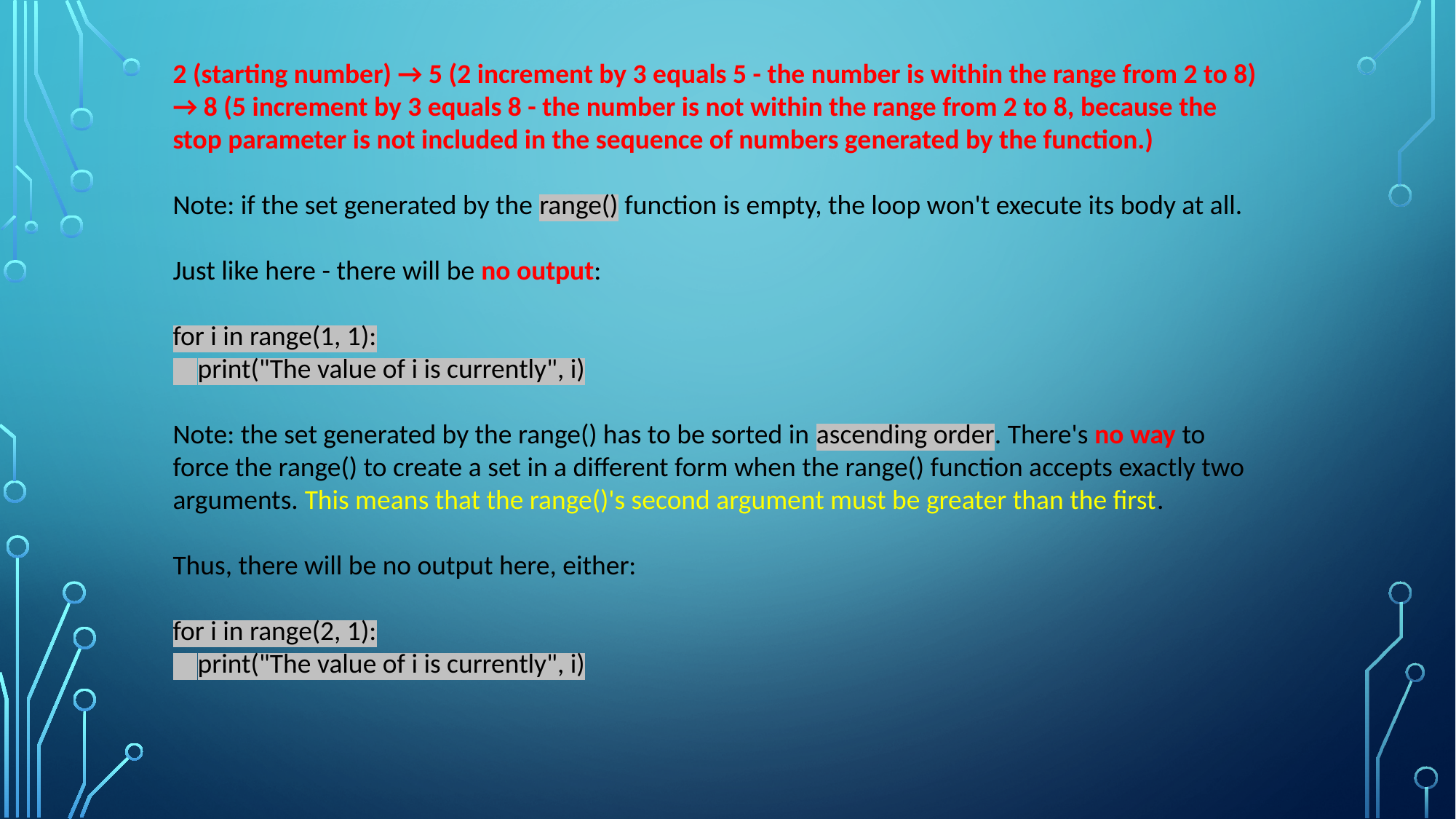

2 (starting number) → 5 (2 increment by 3 equals 5 - the number is within the range from 2 to 8) → 8 (5 increment by 3 equals 8 - the number is not within the range from 2 to 8, because the stop parameter is not included in the sequence of numbers generated by the function.)

Note: if the set generated by the range() function is empty, the loop won't execute its body at all.

Just like here - there will be no output:

for i in range(1, 1):
    print("The value of i is currently", i)

Note: the set generated by the range() has to be sorted in ascending order. There's no way to force the range() to create a set in a different form when the range() function accepts exactly two arguments. This means that the range()'s second argument must be greater than the first.

Thus, there will be no output here, either:

for i in range(2, 1):
    print("The value of i is currently", i)